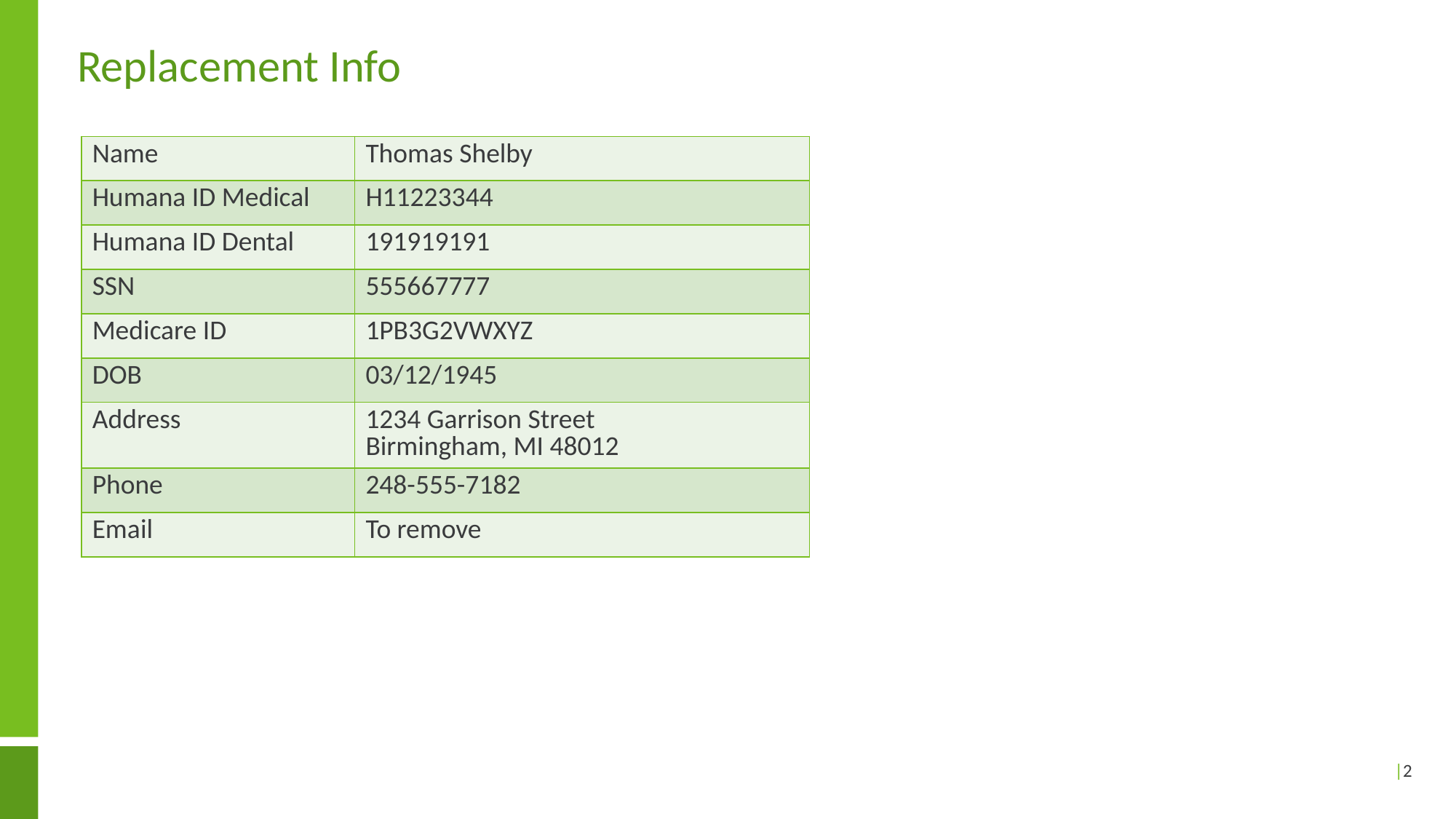

# Replacement Info
| Name | Thomas Shelby |
| --- | --- |
| Humana ID Medical | H11223344 |
| Humana ID Dental | 191919191 |
| SSN | 555667777 |
| Medicare ID | 1PB3G2VWXYZ |
| DOB | 03/12/1945 |
| Address | 1234 Garrison Street Birmingham, MI 48012 |
| Phone | 248-555-7182 |
| Email | To remove |
|2